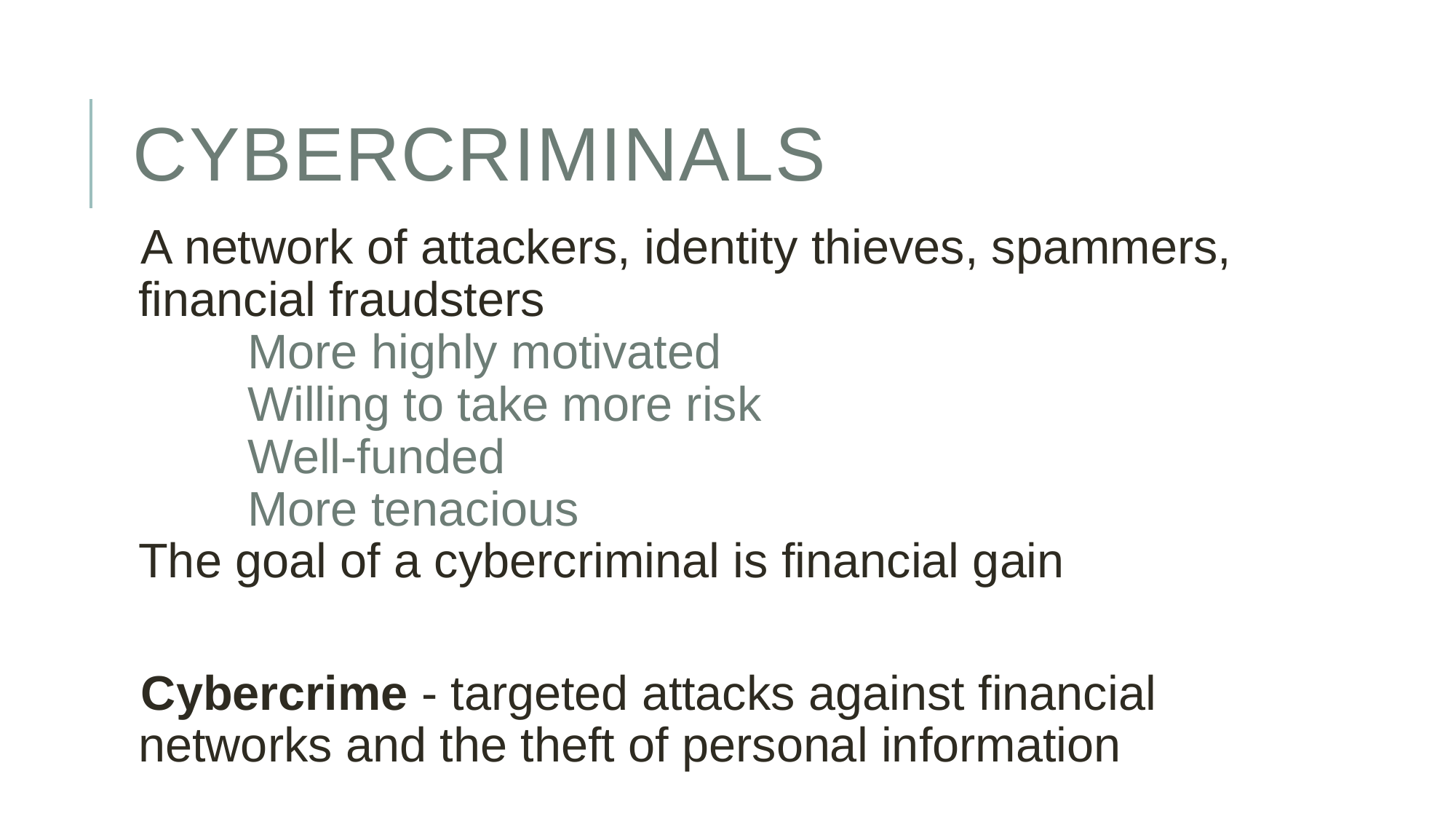

# Cybercriminals
A network of attackers, identity thieves, spammers, financial fraudsters
	More highly motivated
	Willing to take more risk
	Well-funded
	More tenacious
The goal of a cybercriminal is financial gain
Cybercrime - targeted attacks against financial networks and the theft of personal information